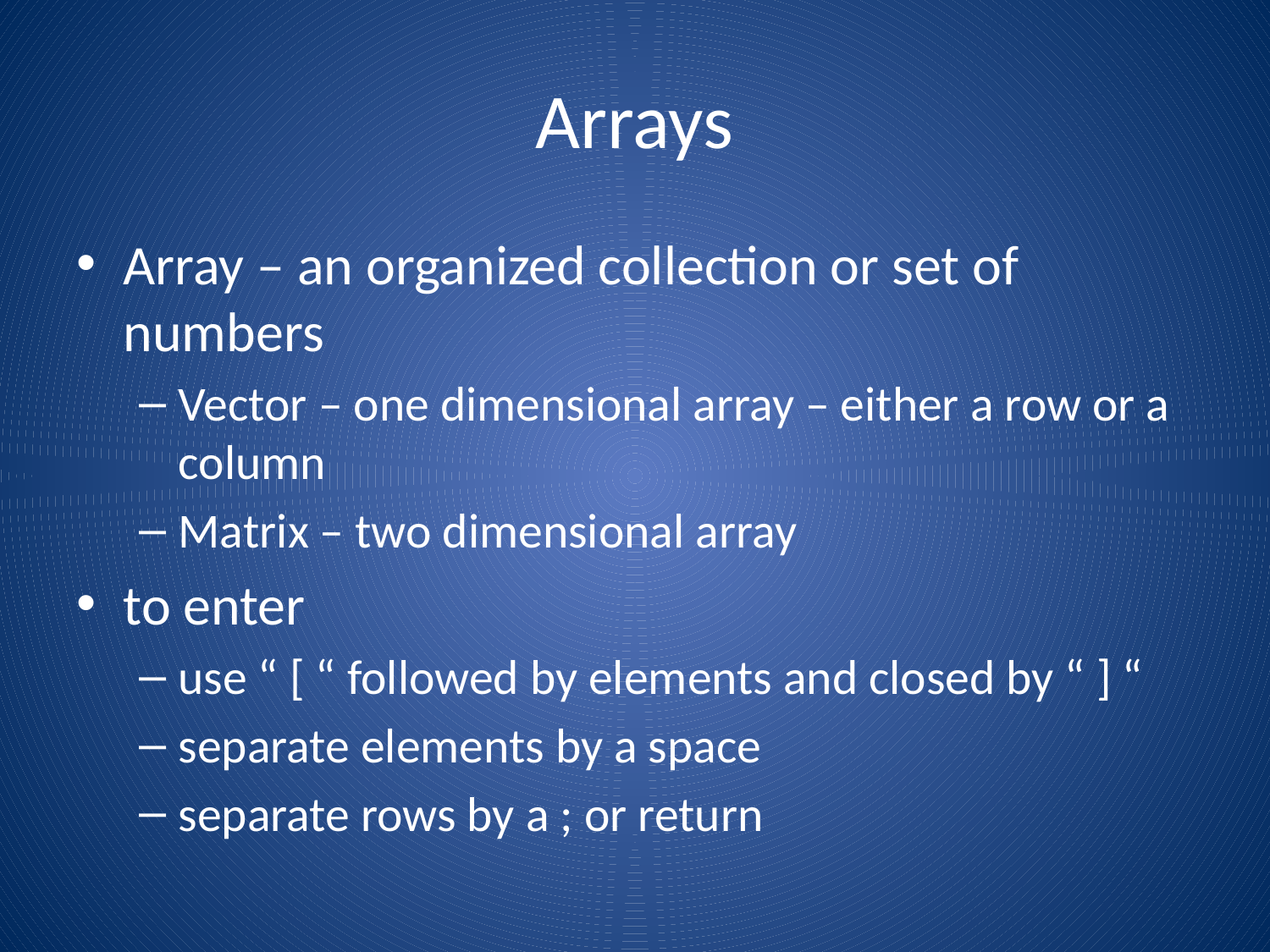

# Arrays
Array – an organized collection or set of numbers
Vector – one dimensional array – either a row or a column
Matrix – two dimensional array
to enter
use “ [ “ followed by elements and closed by “ ] “
separate elements by a space
separate rows by a ; or return